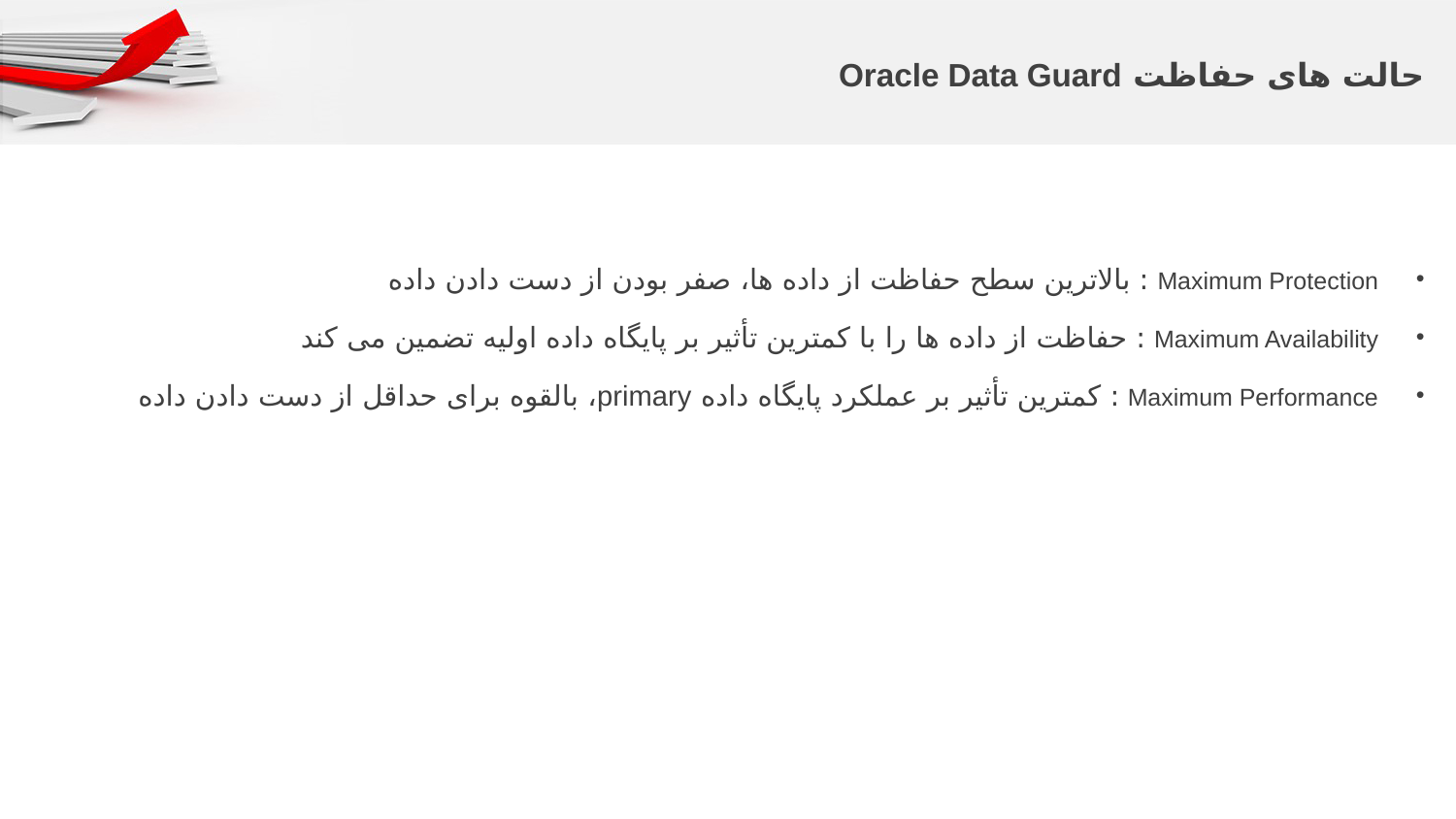

# حالت های حفاظت Oracle Data Guard

Maximum Protection : بالاترین سطح حفاظت از داده ها، صفر بودن از دست دادن داده
Maximum Availability : حفاظت از داده ها را با کمترین تأثیر بر پایگاه داده اولیه تضمین می کند
Maximum Performance : کمترین تأثیر بر عملکرد پایگاه داده primary، بالقوه برای حداقل از دست دادن داده